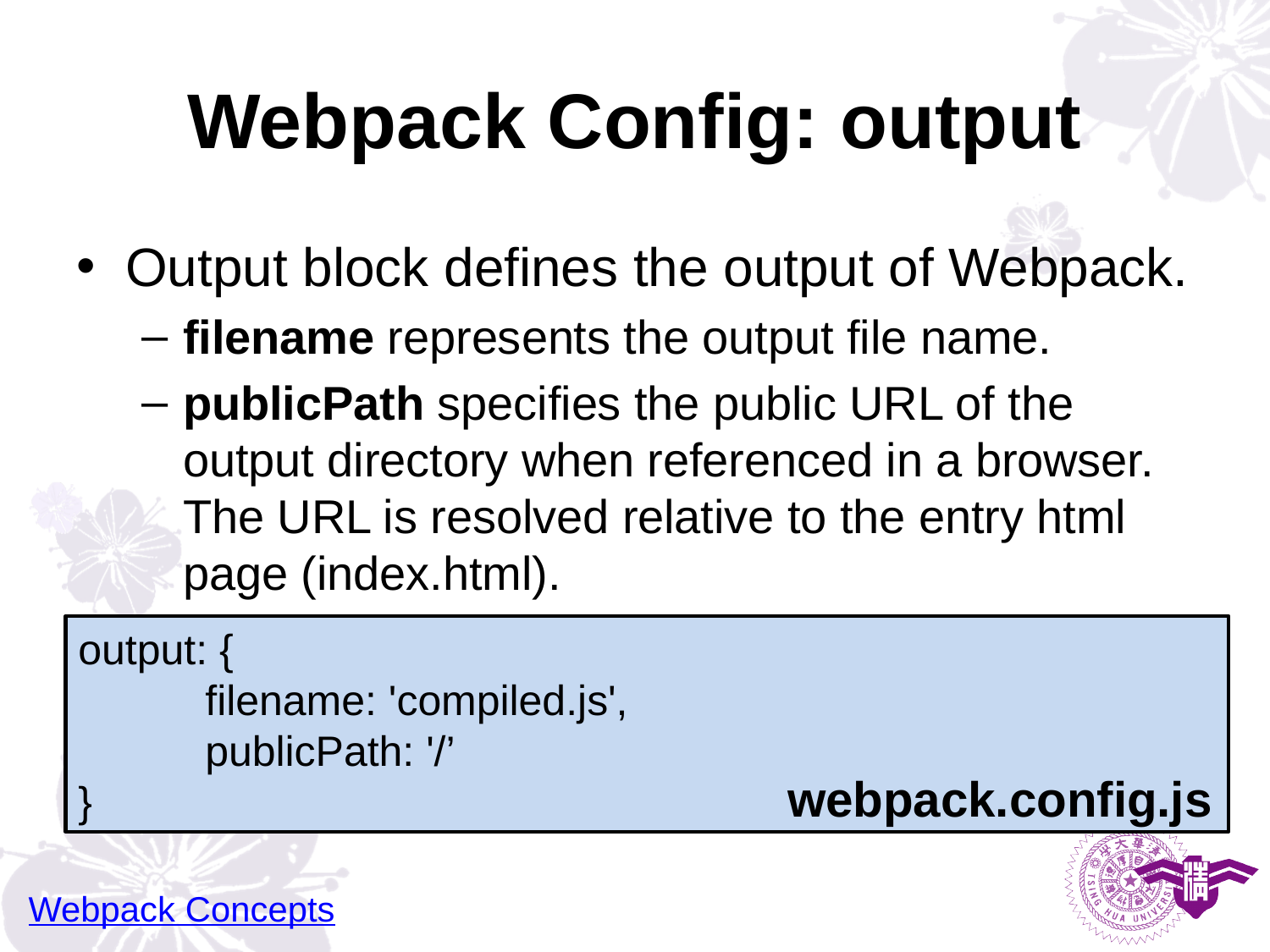

# Webpack Config: output
Output block defines the output of Webpack.
filename represents the output file name.
publicPath specifies the public URL of the output directory when referenced in a browser. The URL is resolved relative to the entry html page (index.html).
output: {
       	filename: 'compiled.js',
       	publicPath: '/’
}
webpack.config.js
Webpack Concepts